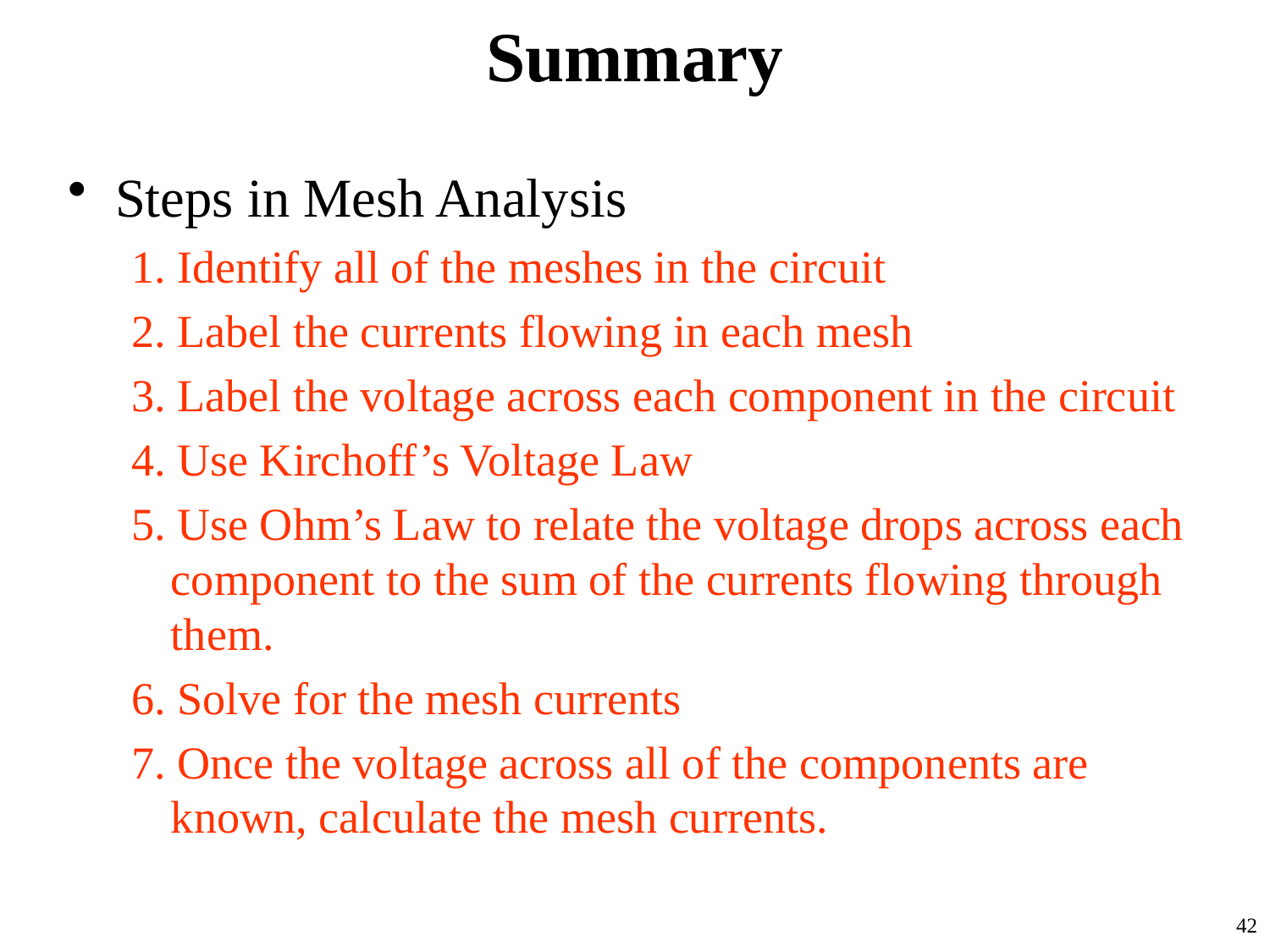

# Summary
Steps in Mesh Analysis
1. Identify all of the meshes in the circuit
2. Label the currents flowing in each mesh
3. Label the voltage across each component in the circuit
4. Use Kirchoff’s Voltage Law
5. Use Ohm’s Law to relate the voltage drops across each component to the sum of the currents flowing through them.
6. Solve for the mesh currents
7. Once the voltage across all of the components are known, calculate the mesh currents.

42